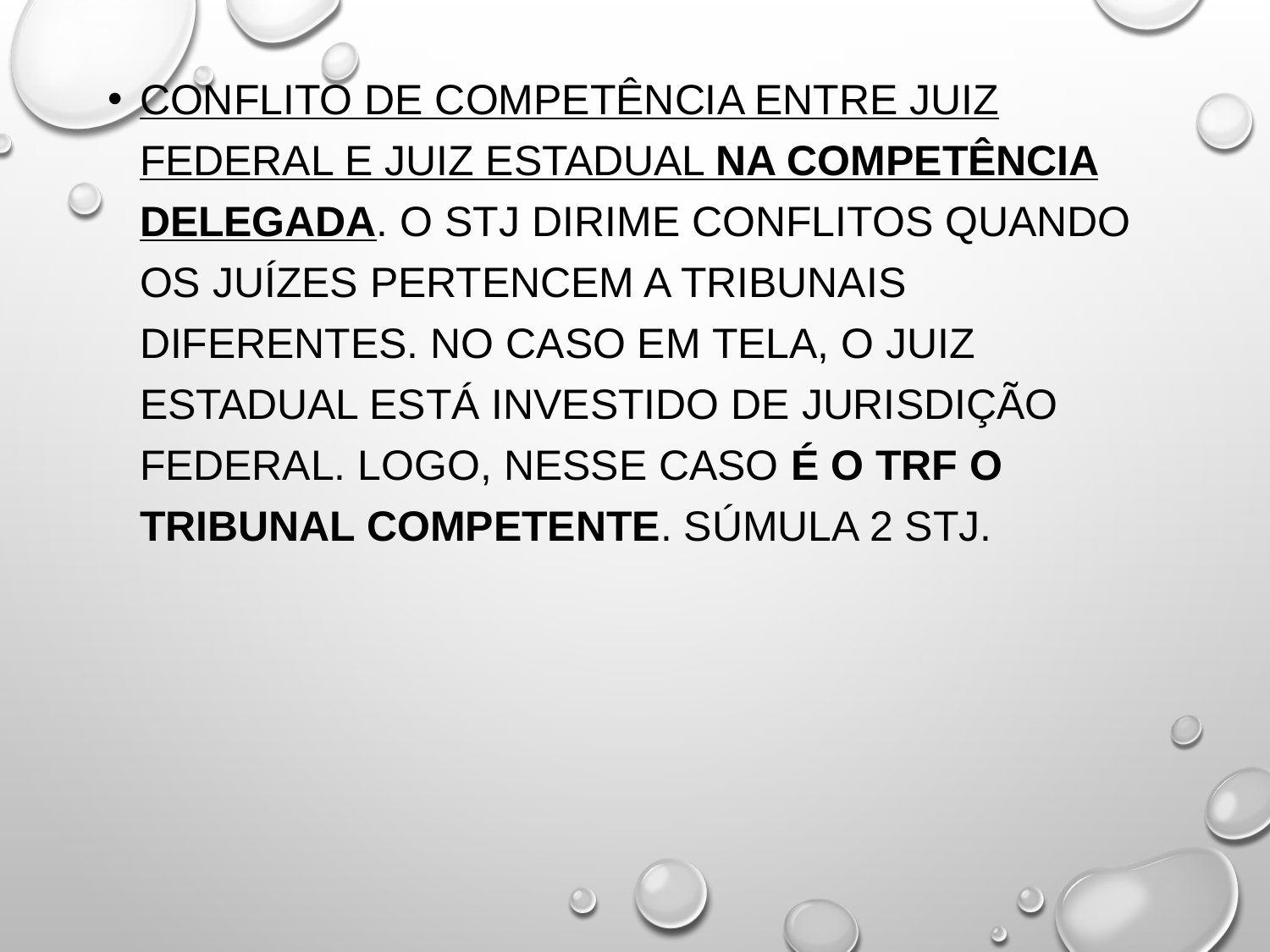

conflito de competência entre juiz federal e juiz estadual na competência delegada. O STJ dirime conflitos quando os juízes pertencem a tribunais diferentes. No caso em tela, o juiz estadual está investido de jurisdição federal. Logo, nesse caso é o TRF o tribunal competente. Súmula 2 STJ.
#